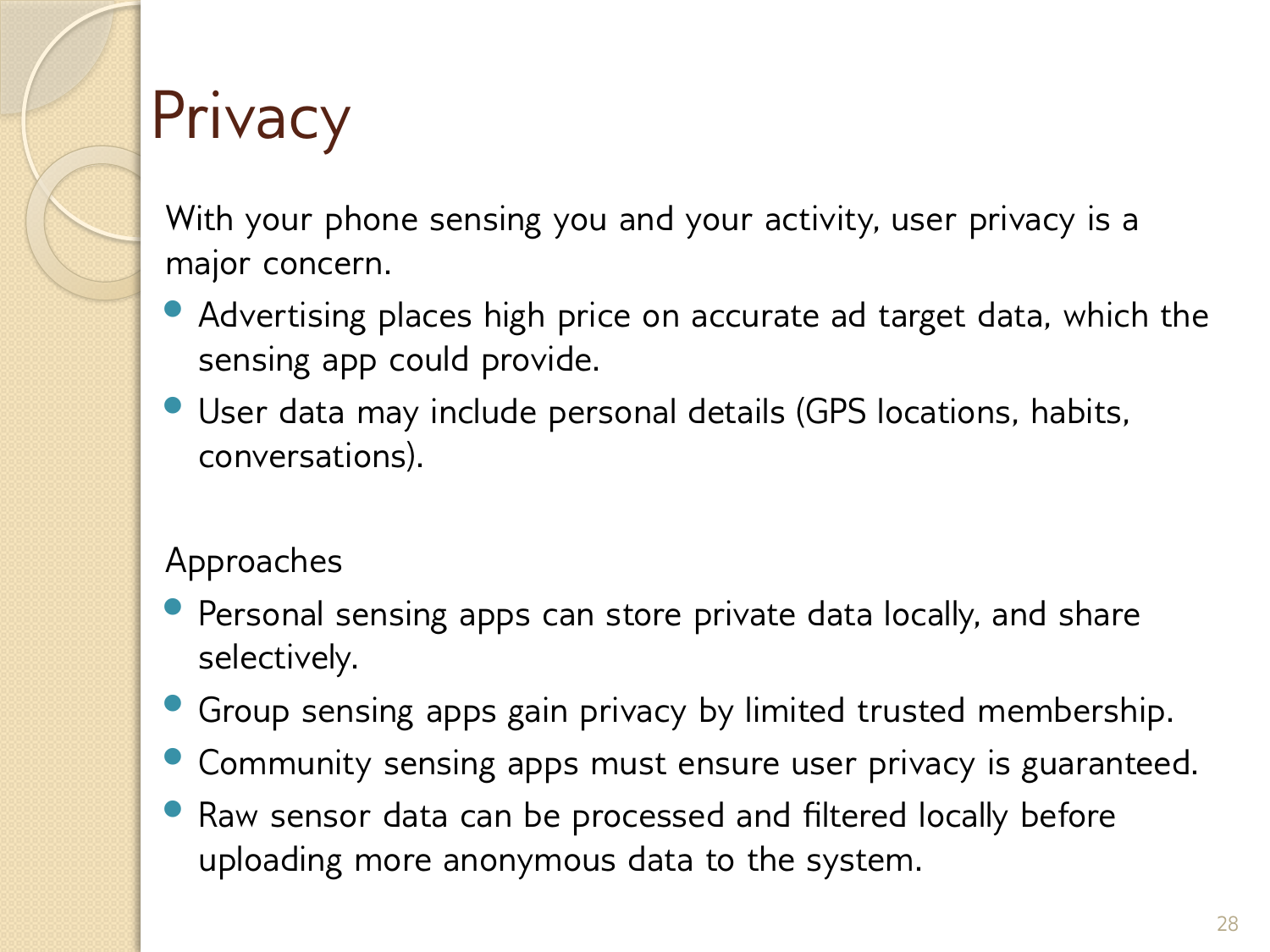

# Privacy
With your phone sensing you and your activity, user privacy is a major concern.
Advertising places high price on accurate ad target data, which the sensing app could provide.
User data may include personal details (GPS locations, habits, conversations).

Approaches
Personal sensing apps can store private data locally, and share selectively.
Group sensing apps gain privacy by limited trusted membership.
Community sensing apps must ensure user privacy is guaranteed.
Raw sensor data can be processed and filtered locally before uploading more anonymous data to the system.

28